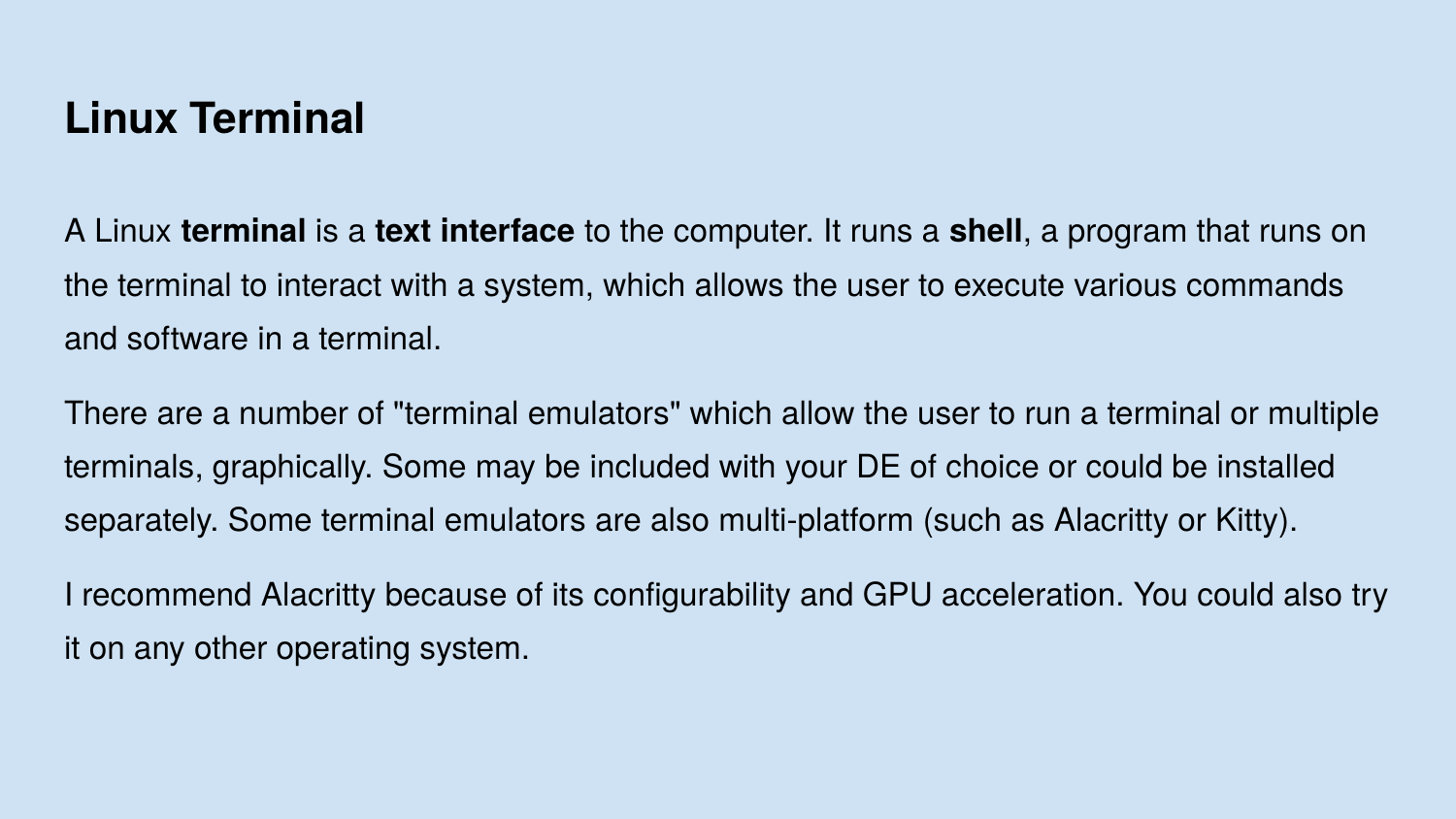

# Linux Terminal
A Linux terminal is a text interface to the computer. It runs a shell, a program that runs on the terminal to interact with a system, which allows the user to execute various commands and software in a terminal.
There are a number of "terminal emulators" which allow the user to run a terminal or multiple terminals, graphically. Some may be included with your DE of choice or could be installed separately. Some terminal emulators are also multi-platform (such as Alacritty or Kitty).
I recommend Alacritty because of its configurability and GPU acceleration. You could also try it on any other operating system.